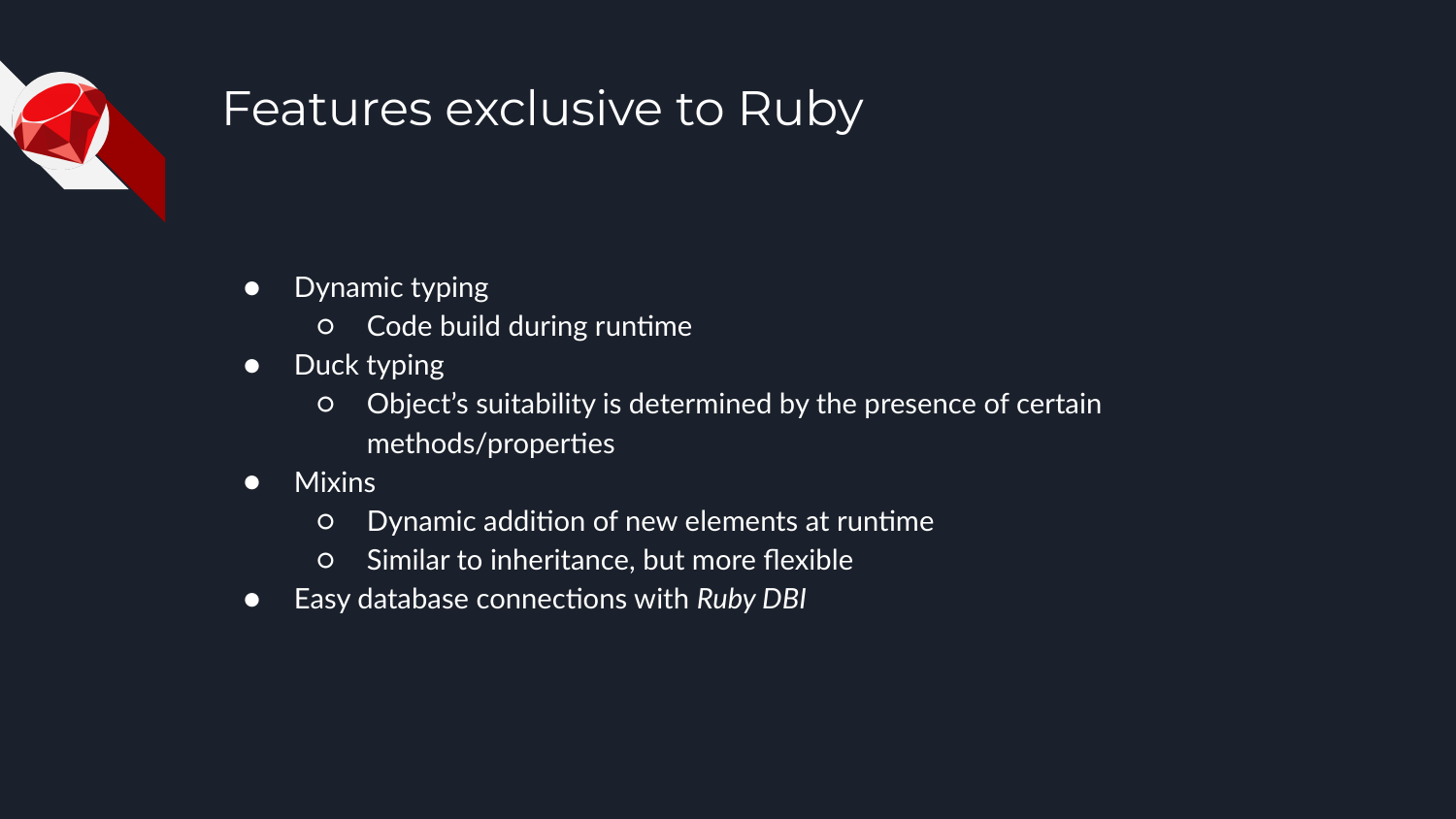

# Features exclusive to Ruby
Dynamic typing
Code build during runtime
Duck typing
Object’s suitability is determined by the presence of certain methods/properties
Mixins
Dynamic addition of new elements at runtime
Similar to inheritance, but more flexible
Easy database connections with Ruby DBI